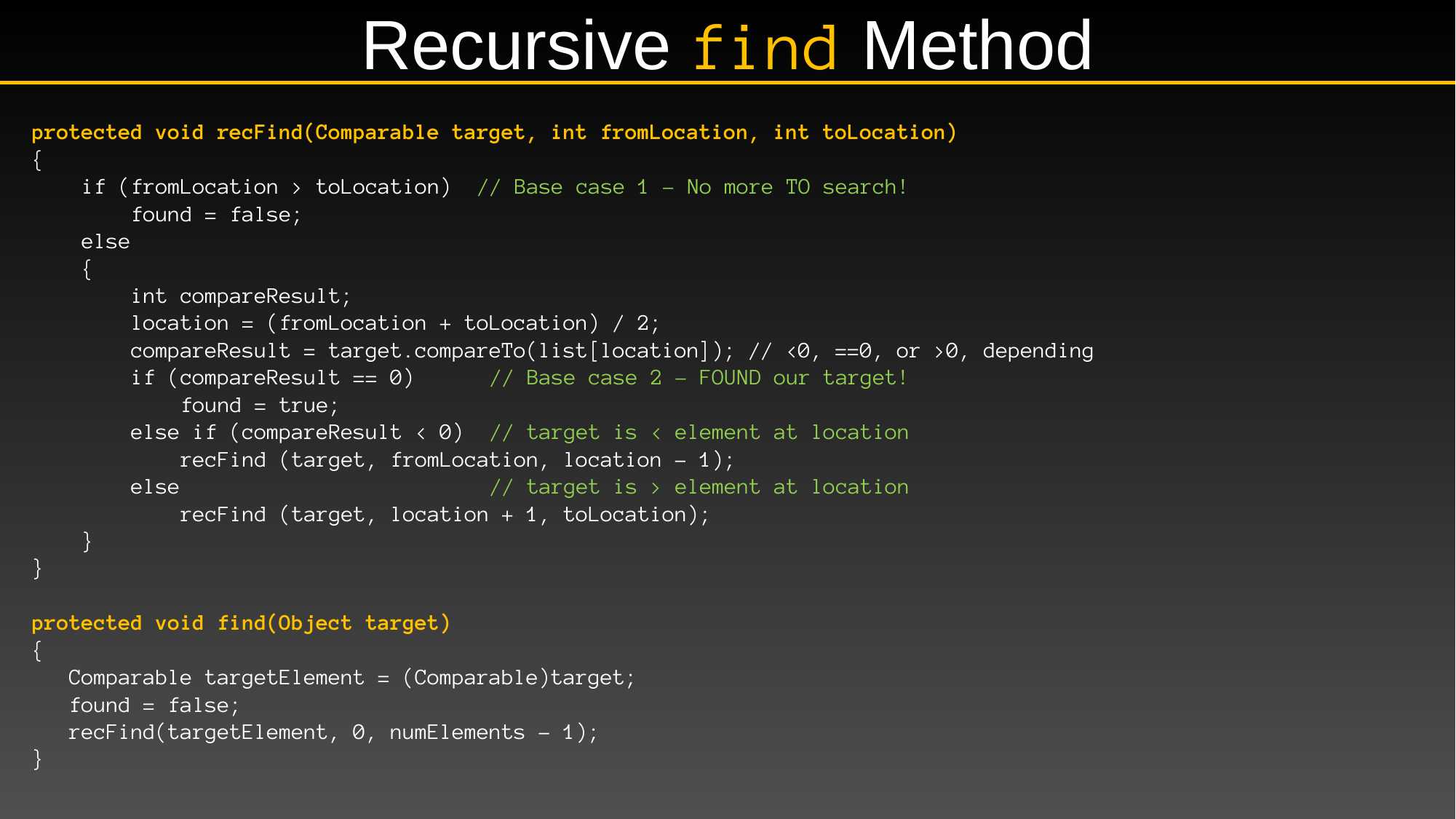

Recursive find Method
protected void recFind(Comparable target, int fromLocation, int toLocation)
{
    if (fromLocation > toLocation)  // Base case 1 – No more TO search!
        found = false;
    else
    {
        int compareResult;
        location = (fromLocation + toLocation) / 2;
        compareResult = target.compareTo(list[location]); // <0, ==0, or >0, depending
        if (compareResult == 0)      // Base case 2 – FOUND our target!
            found = true;
        else if (compareResult < 0)  // target is < element at location
            recFind (target, fromLocation, location - 1);
        else                         // target is > element at location
            recFind (target, location + 1, toLocation);
    }
}

protected void find(Object target)
{
   Comparable targetElement = (Comparable)target;
   found = false;
   recFind(targetElement, 0, numElements - 1);
}